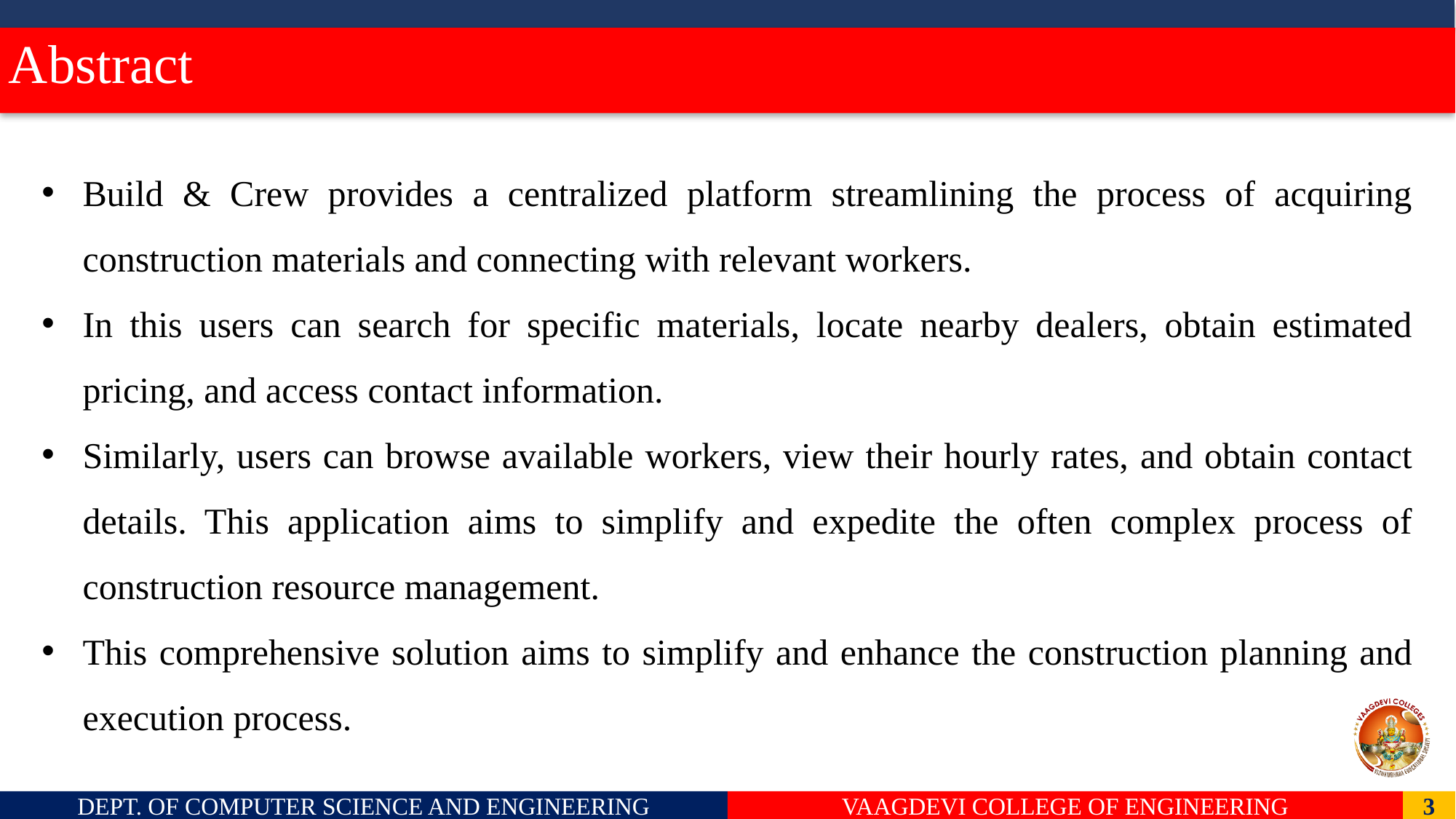

# Abstract
Build & Crew provides a centralized platform streamlining the process of acquiring construction materials and connecting with relevant workers.
In this users can search for specific materials, locate nearby dealers, obtain estimated pricing, and access contact information.
Similarly, users can browse available workers, view their hourly rates, and obtain contact details. This application aims to simplify and expedite the often complex process of construction resource management.
This comprehensive solution aims to simplify and enhance the construction planning and execution process.